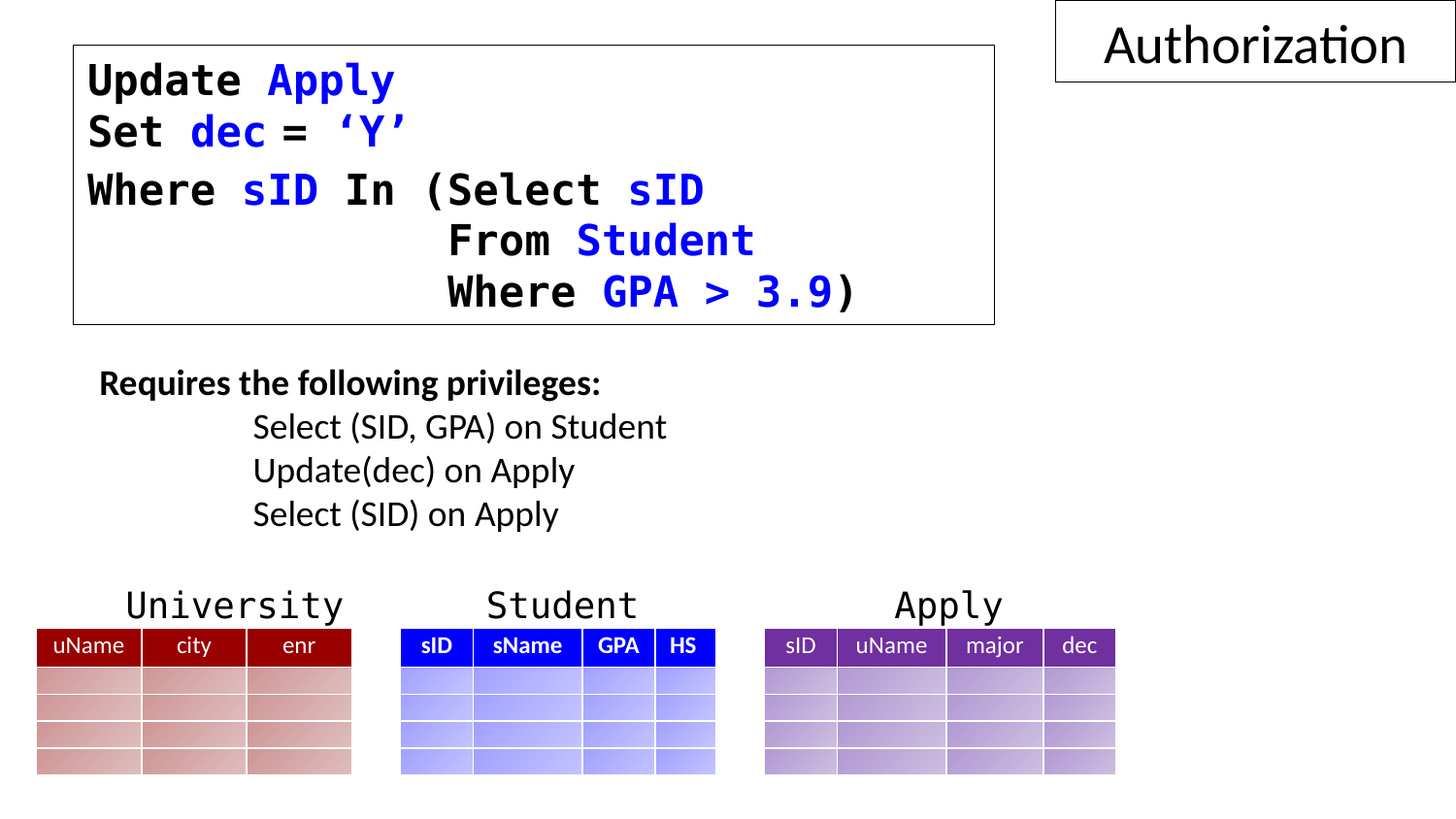

Authorization
Update Apply
Set dec = ‘Y’
Where sID In (Select sID
              From Student
              Where GPA > 3.9)
Requires the following privileges:
 	 Select (SID, GPA) on Student
	 Update(dec) on Apply
	 Select (SID) on Apply
University
Student
Apply
| uName | city | enr |
| --- | --- | --- |
|  |  |  |
|  |  |  |
|  |  |  |
|  |  |  |
| sID | sName | GPA | HS |
| --- | --- | --- | --- |
|  |  |  |  |
|  |  |  |  |
|  |  |  |  |
|  |  |  |  |
| sID | uName | major | dec |
| --- | --- | --- | --- |
|  |  |  |  |
|  |  |  |  |
|  |  |  |  |
|  |  |  |  |